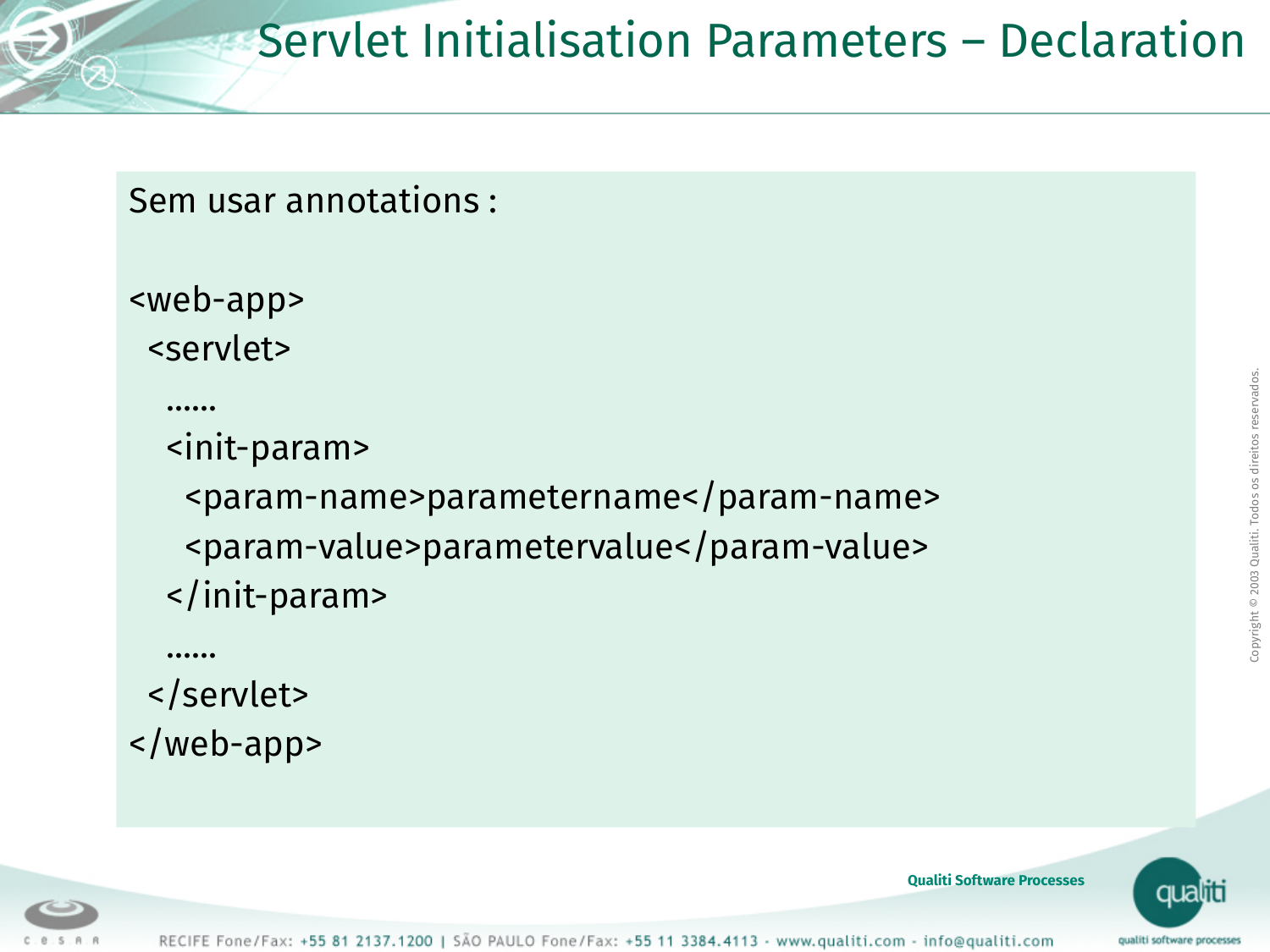

# Servlet Initialisation Parameters – Declaration
Sem usar annotations :

<web-app>
  <servlet>
    ......
    <init-param>
      <param-name>parametername</param-name>
      <param-value>parametervalue</param-value>
    </init-param>
    ......
  </servlet>
</web-app>